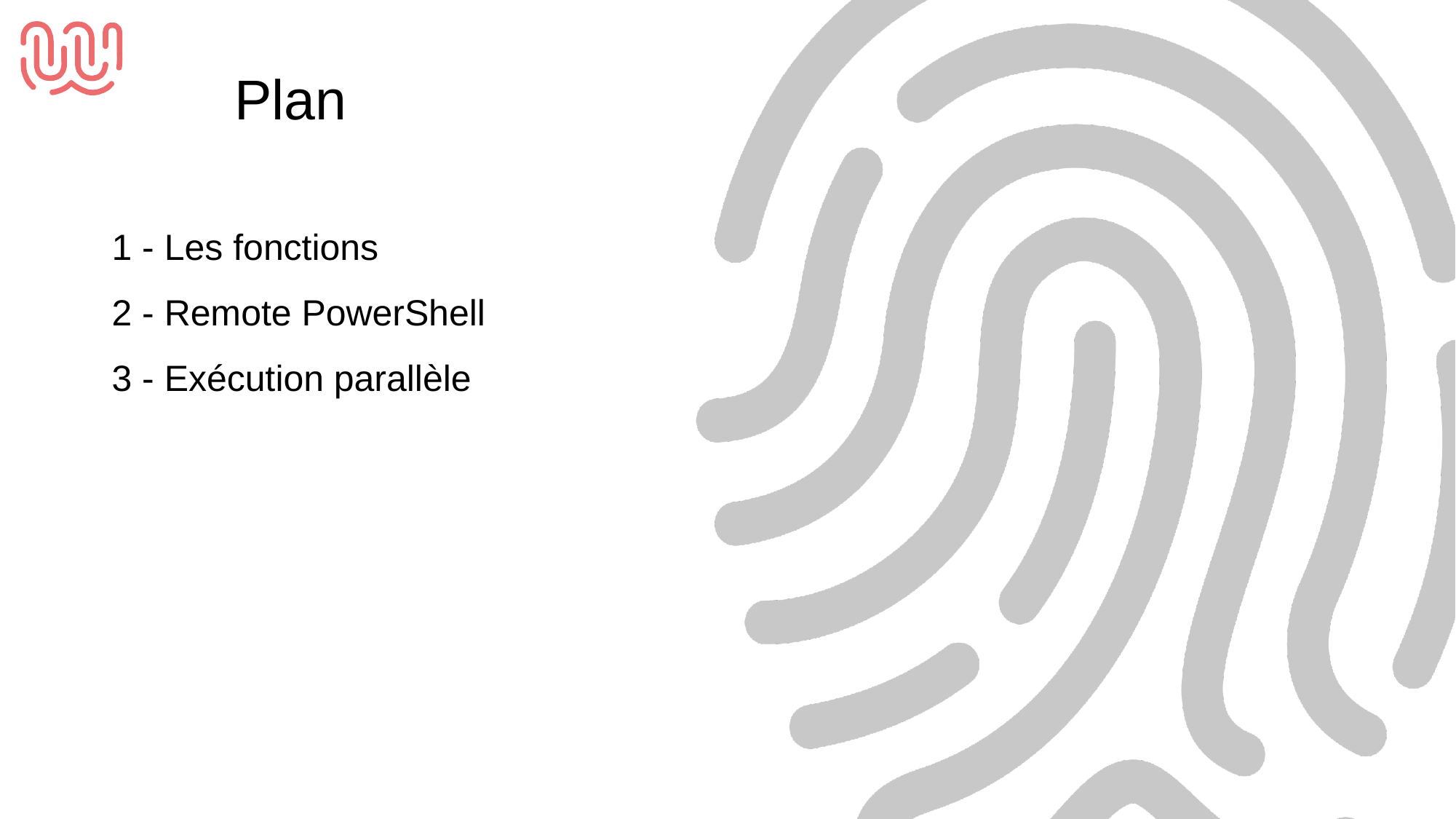

Plan
1 - Les fonctions
2 - Remote PowerShell
3 - Exécution parallèle